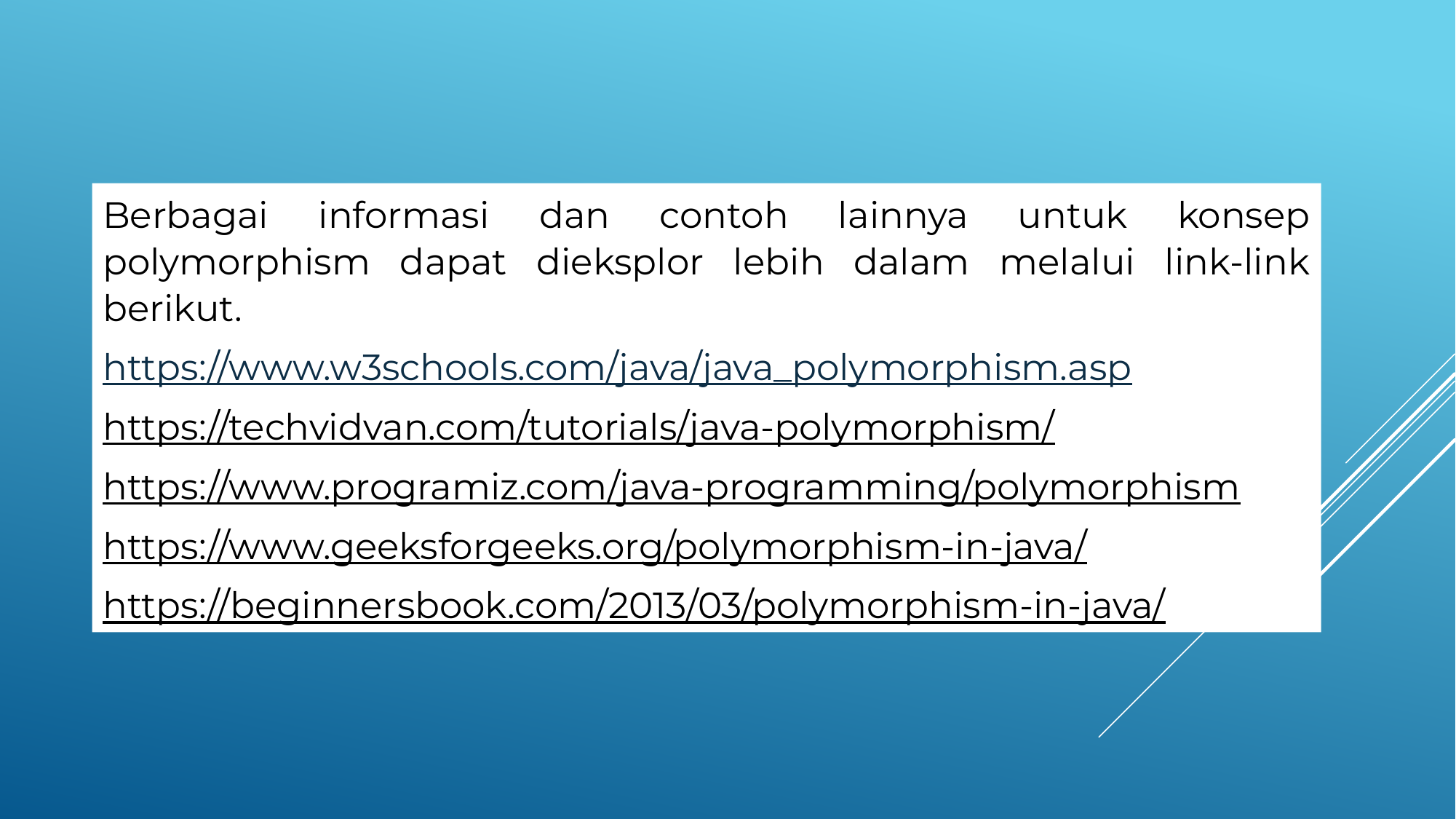

Berbagai informasi dan contoh lainnya untuk konsep polymorphism dapat dieksplor lebih dalam melalui link-link berikut.
https://www.w3schools.com/java/java_polymorphism.asp
https://techvidvan.com/tutorials/java-polymorphism/
https://www.programiz.com/java-programming/polymorphism
https://www.geeksforgeeks.org/polymorphism-in-java/
https://beginnersbook.com/2013/03/polymorphism-in-java/